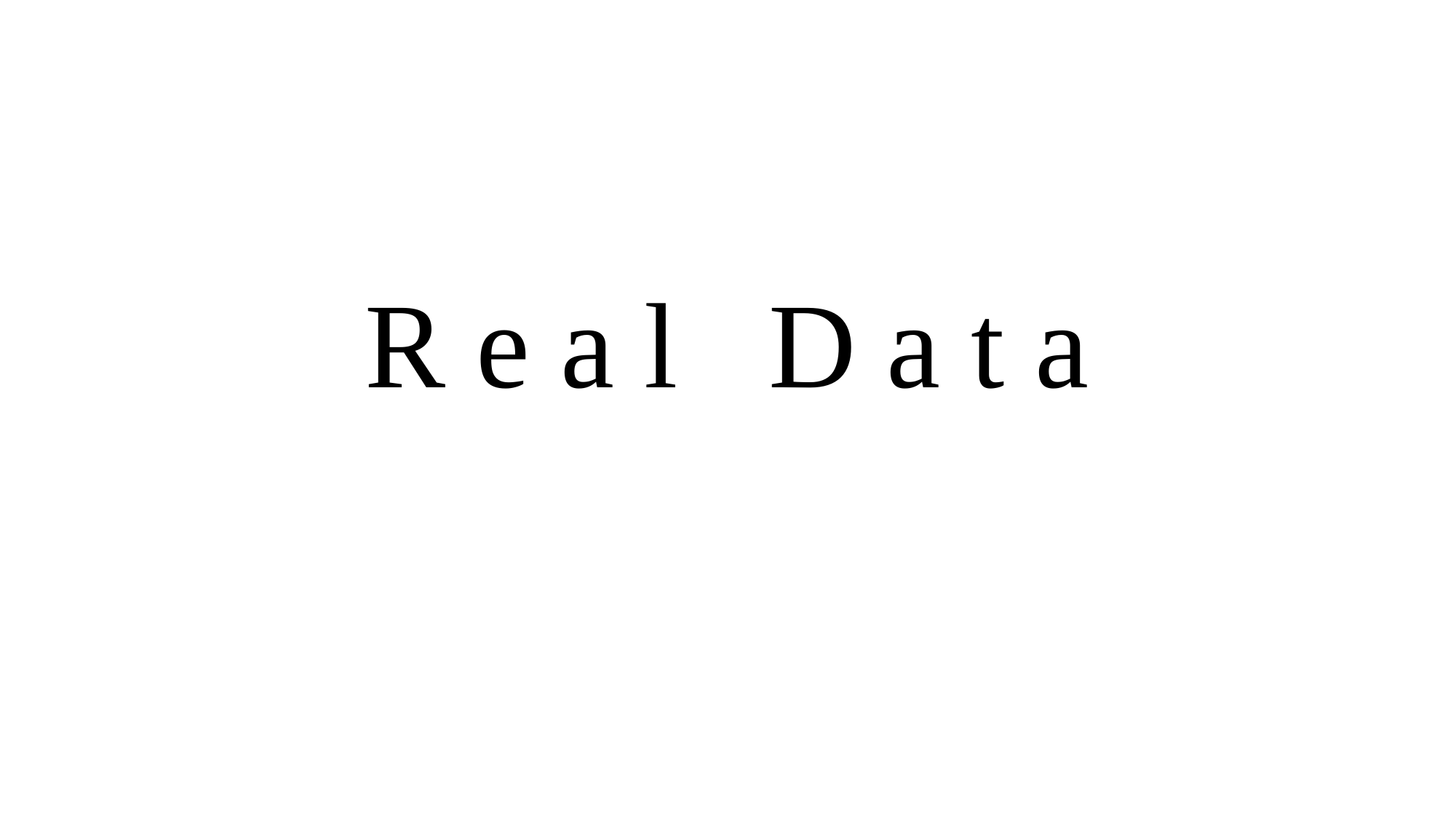

# R e a l   D a t a